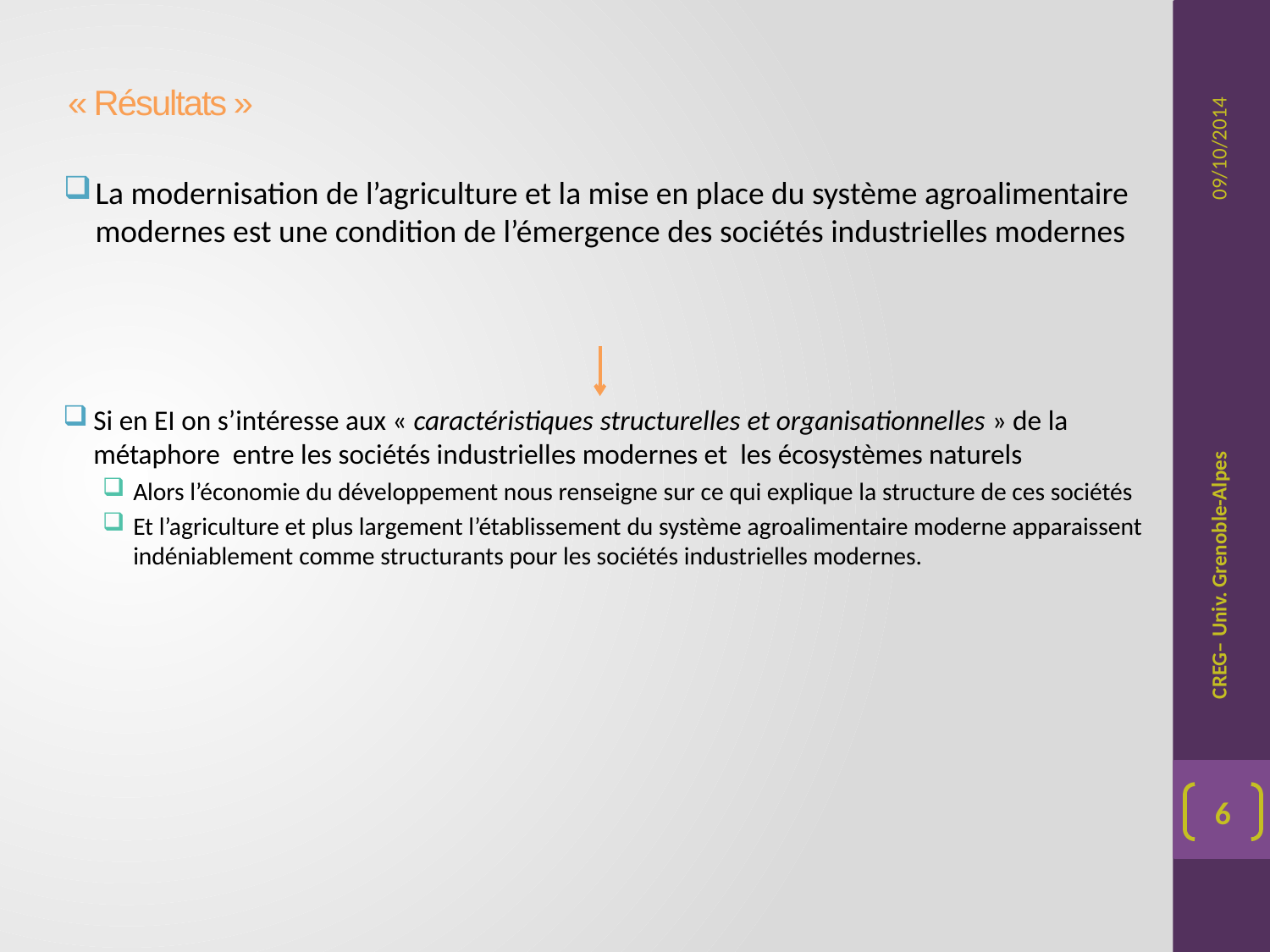

# « Résultats »
La modernisation de l’agriculture et la mise en place du système agroalimentaire modernes est une condition de l’émergence des sociétés industrielles modernes
09/10/2014
Si en EI on s’intéresse aux « caractéristiques structurelles et organisationnelles » de la métaphore  entre les sociétés industrielles modernes et  les écosystèmes naturels
Alors l’économie du développement nous renseigne sur ce qui explique la structure de ces sociétés
Et l’agriculture et plus largement l’établissement du système agroalimentaire moderne apparaissent indéniablement comme structurants pour les sociétés industrielles modernes.

CREG– Univ. Grenoble-Alpes
6